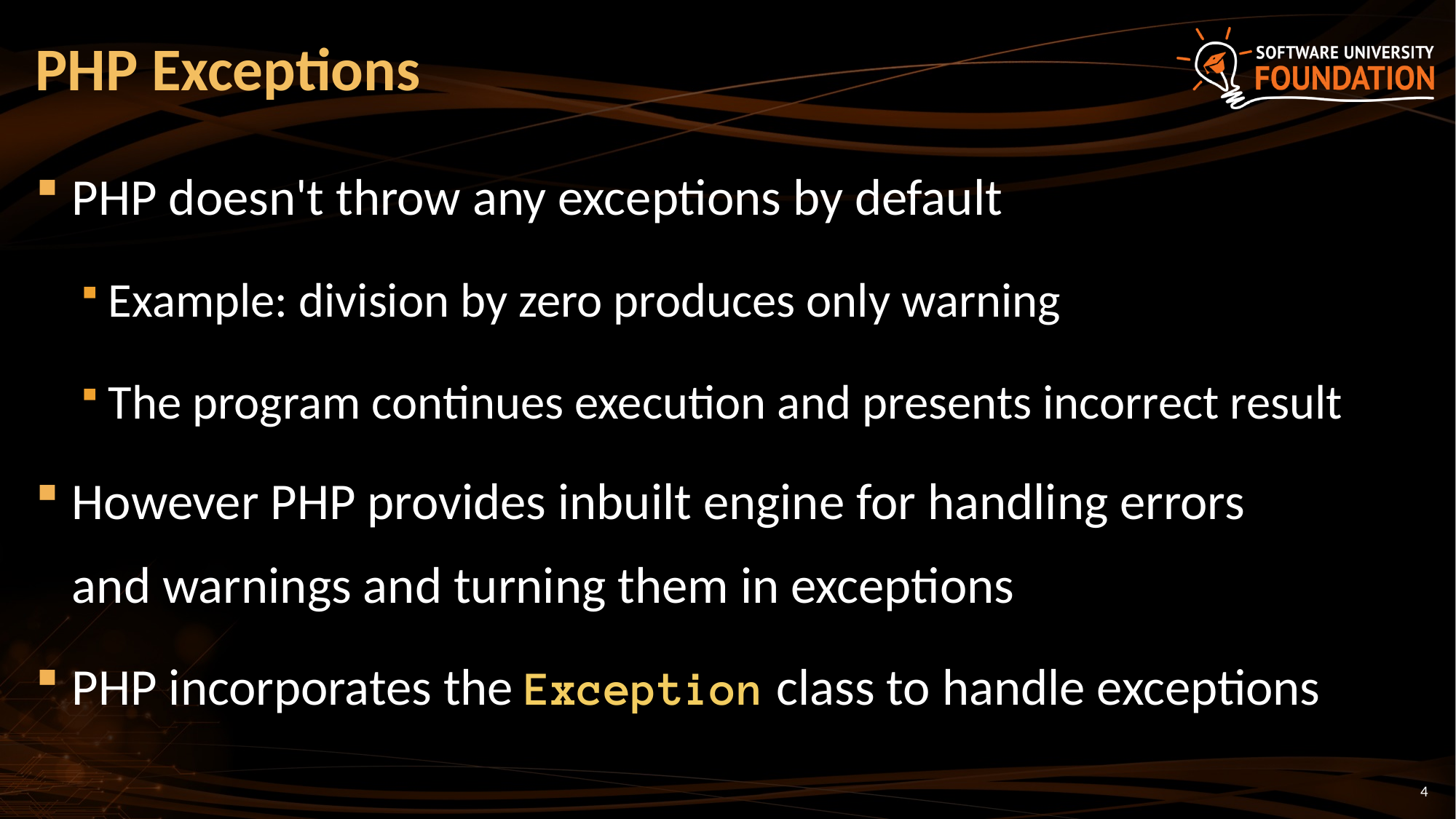

# PHP Exceptions
PHP doesn't throw any exceptions by default
Example: division by zero produces only warning
The program continues execution and presents incorrect result
However PHP provides inbuilt engine for handling errors
and warnings and turning them in exceptions
PHP incorporates the Exception class to handle exceptions

4